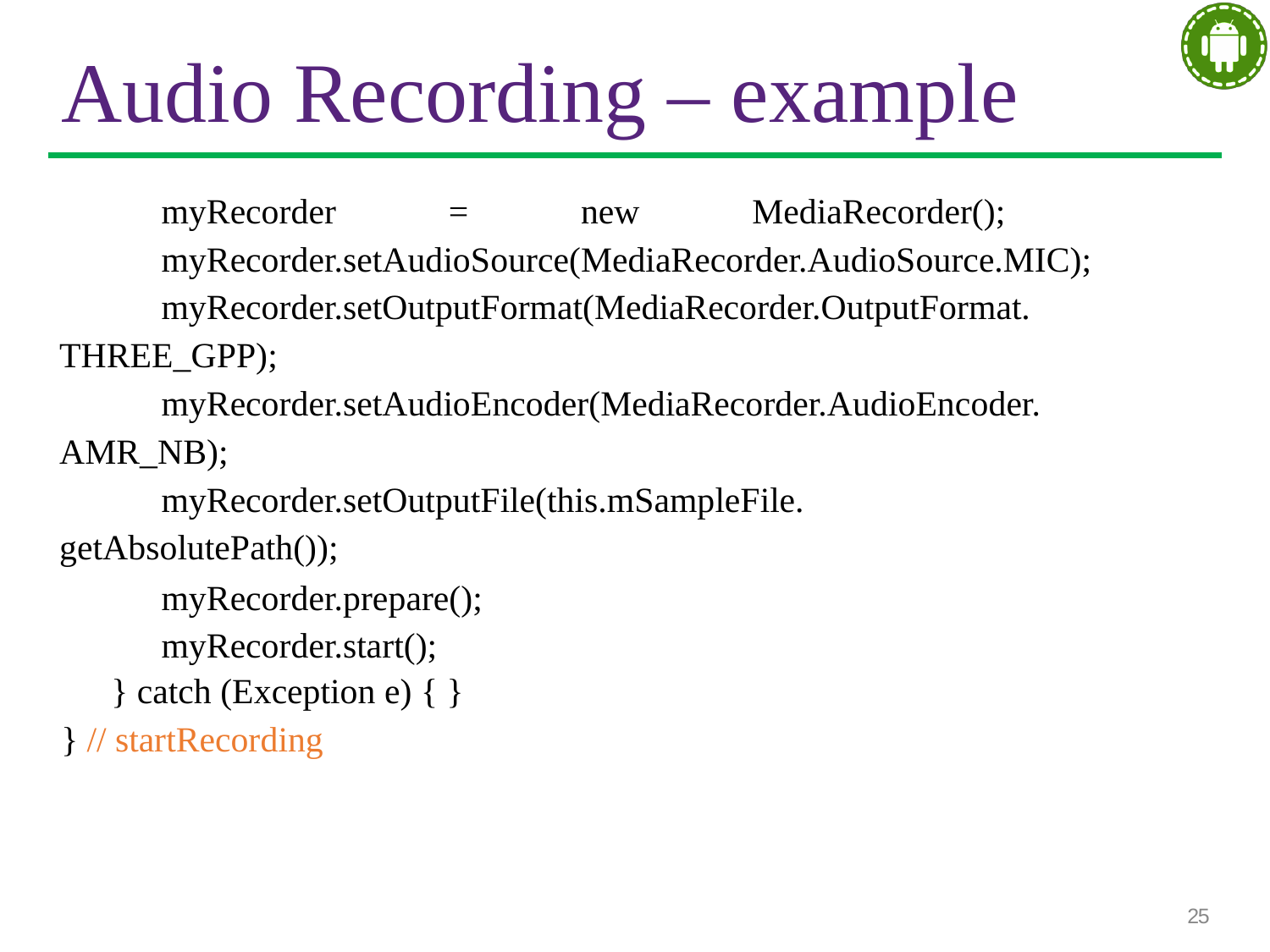

# Audio Recording – example
myRecorder = new MediaRecorder();  myRecorder.setAudioSource(MediaRecorder.AudioSource.MIC);  myRecorder.setOutputFormat(MediaRecorder.OutputFormat.
THREE_GPP);
myRecorder.setAudioEncoder(MediaRecorder.AudioEncoder.
AMR_NB);
myRecorder.setOutputFile(this.mSampleFile.
getAbsolutePath());
myRecorder.prepare();  myRecorder.start();
} catch (Exception e) { }
} // startRecording
25